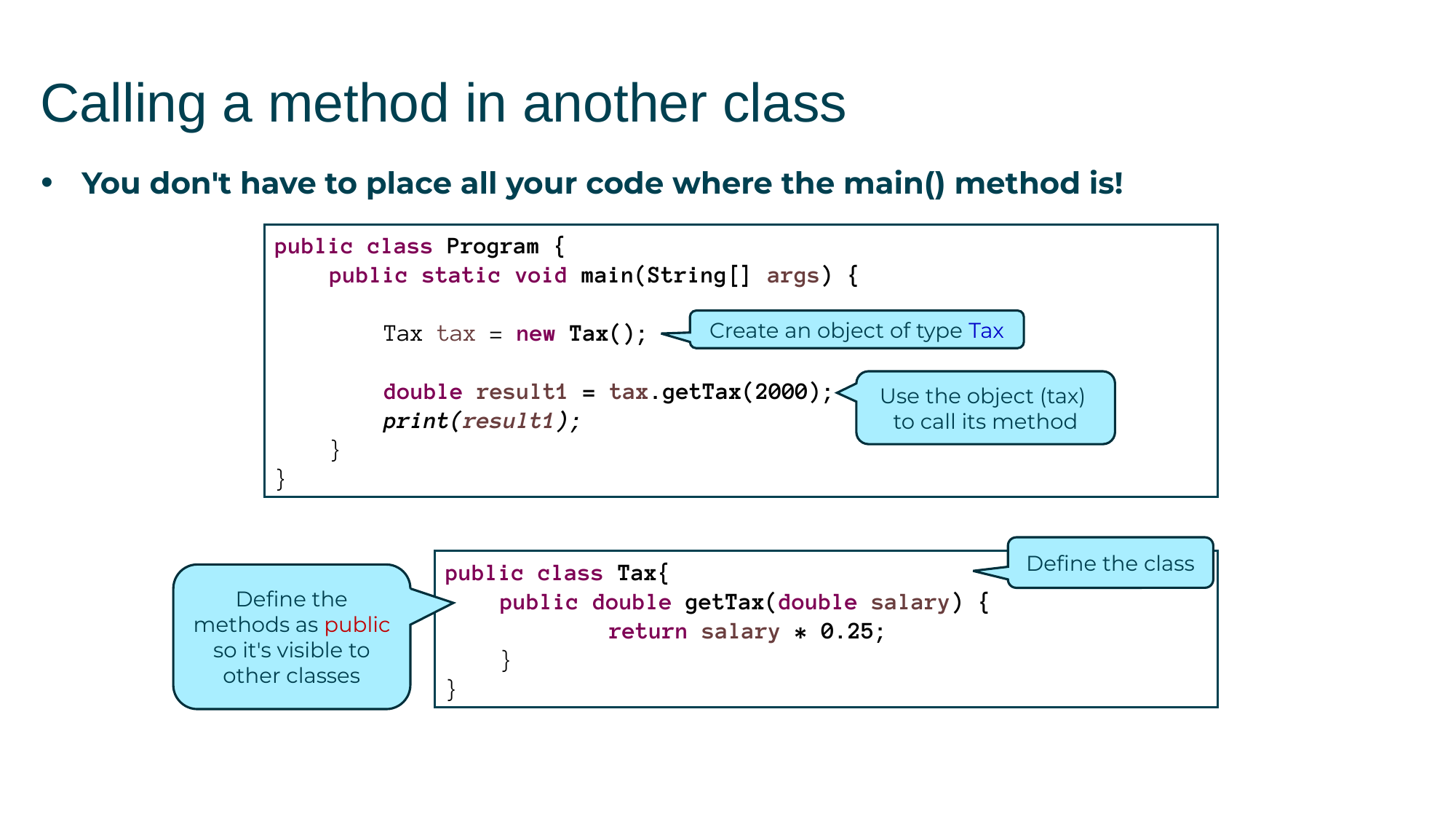

# Calling a method in another class
You don't have to place all your code where the main() method is!
public class Program {
public static void main(String[] args) {

Tax tax = new Tax();

double result1 = tax.getTax(2000);
print(result1);
}
}
Create an object of type Tax
Use the object (tax)
to call its method
Define the class
public class Tax{
public double getTax(double salary) {
	return salary * 0.25;
}
}
Define the methods as public so it's visible to other classes